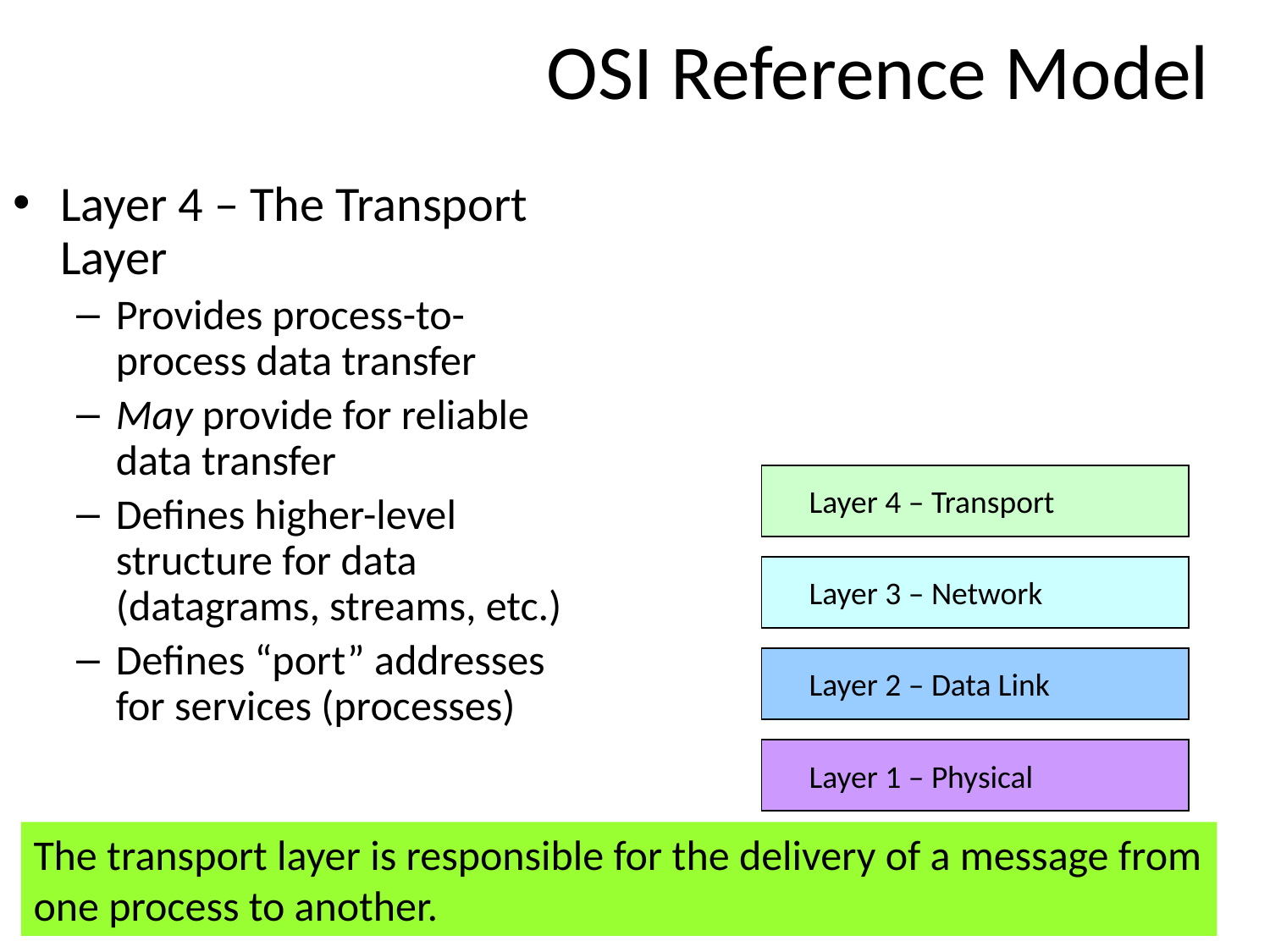

# OSI Reference Model
Layer 4 – The Transport Layer
Provides process-to-process data transfer
May provide for reliable data transfer
Defines higher-level structure for data (datagrams, streams, etc.)
Defines “port” addresses for services (processes)

Layer 4 – Transport

Layer 3 – Network

Layer 2 – Data Link

Layer 1 – Physical
The transport layer is responsible for the delivery of a message from one process to another.
14